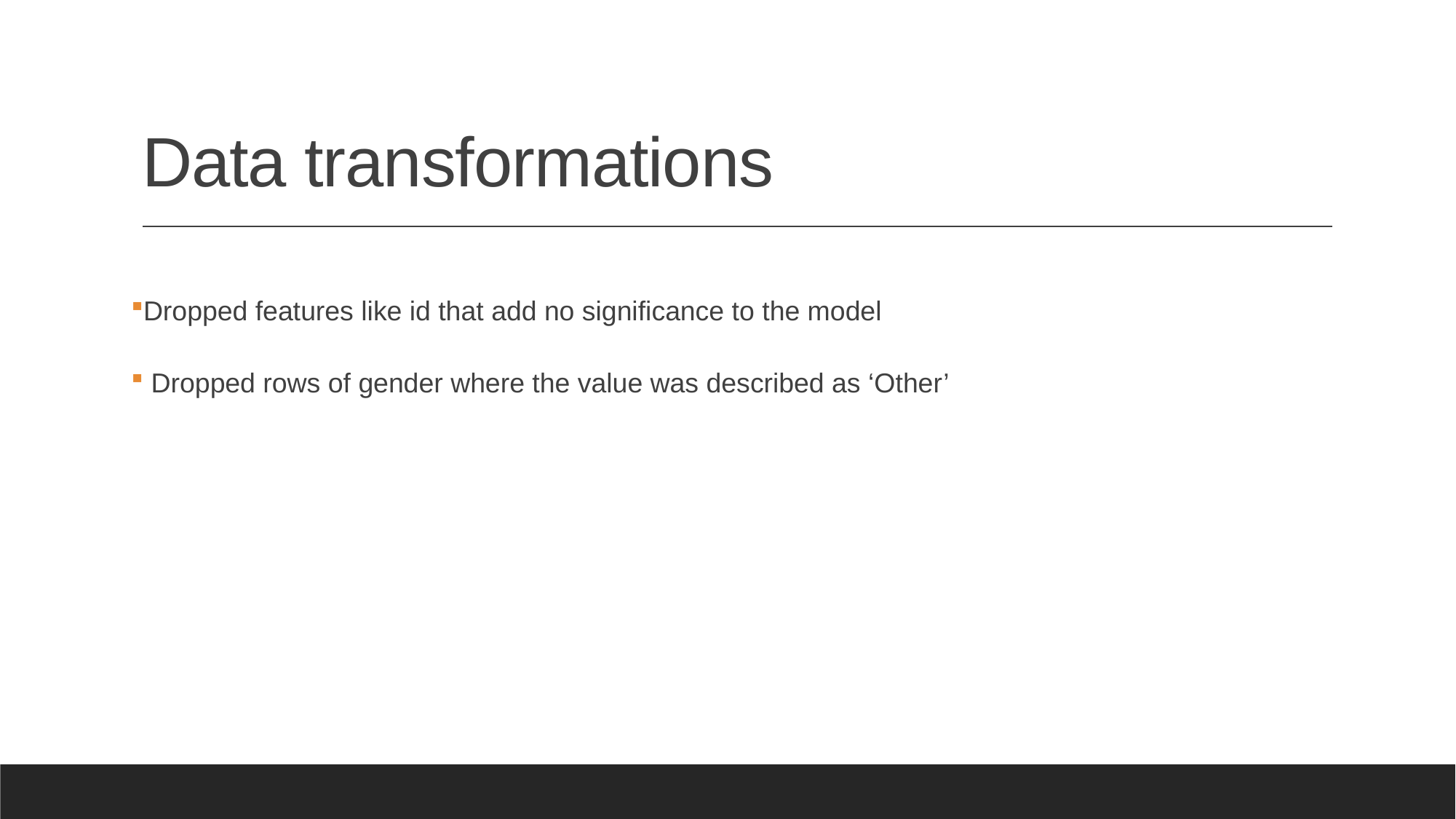

# Data transformations

Dropped features like id that add no significance to the model

 Dropped rows of gender where the value was described as ‘Other’